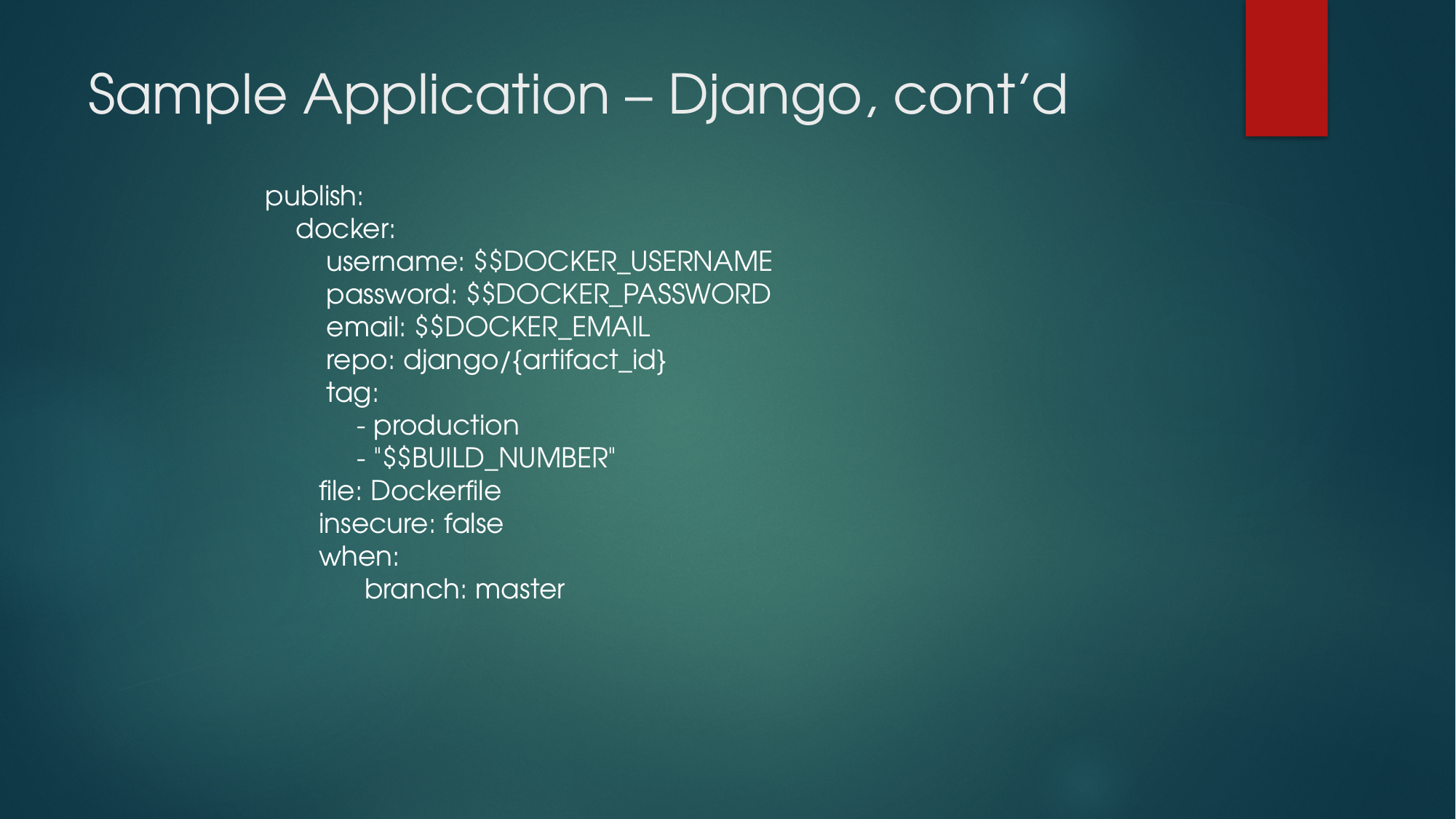

# Sample Application – Django, cont’d
publish:
    docker:
        username: $$DOCKER_USERNAME
        password: $$DOCKER_PASSWORD
        email: $$DOCKER_EMAIL
        repo: django/{artifact_id}
        tag:
            - production
            - "$$BUILD_NUMBER"
       file: Dockerfile
       insecure: false
       when:
             branch: master